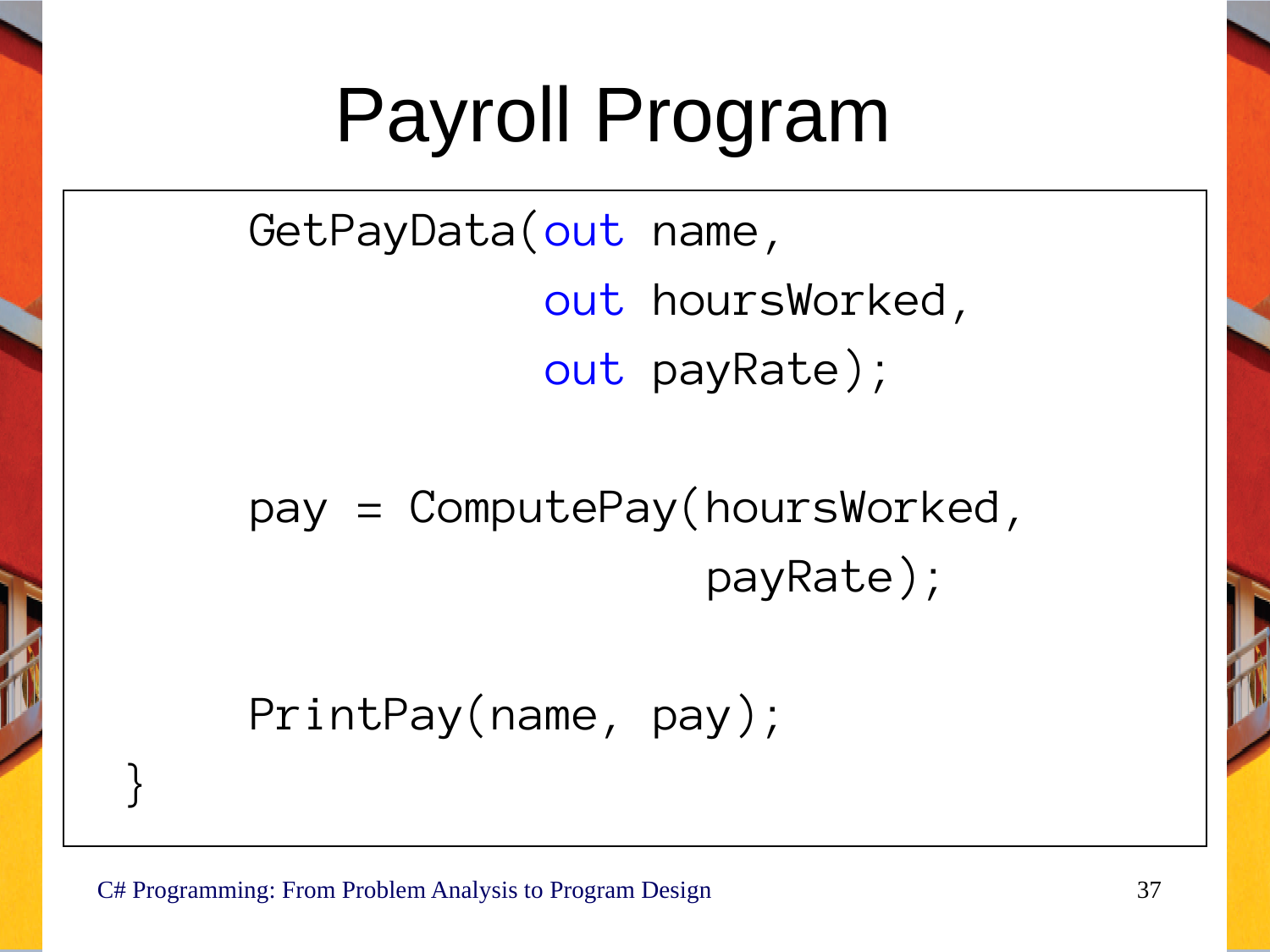

# Payroll Program
		GetPayData(out name,
		           out hoursWorked,
		           out payRate);

		pay = ComputePay(hoursWorked,
		                 payRate);

		PrintPay(name, pay);
	}
C# Programming: From Problem Analysis to Program Design

37